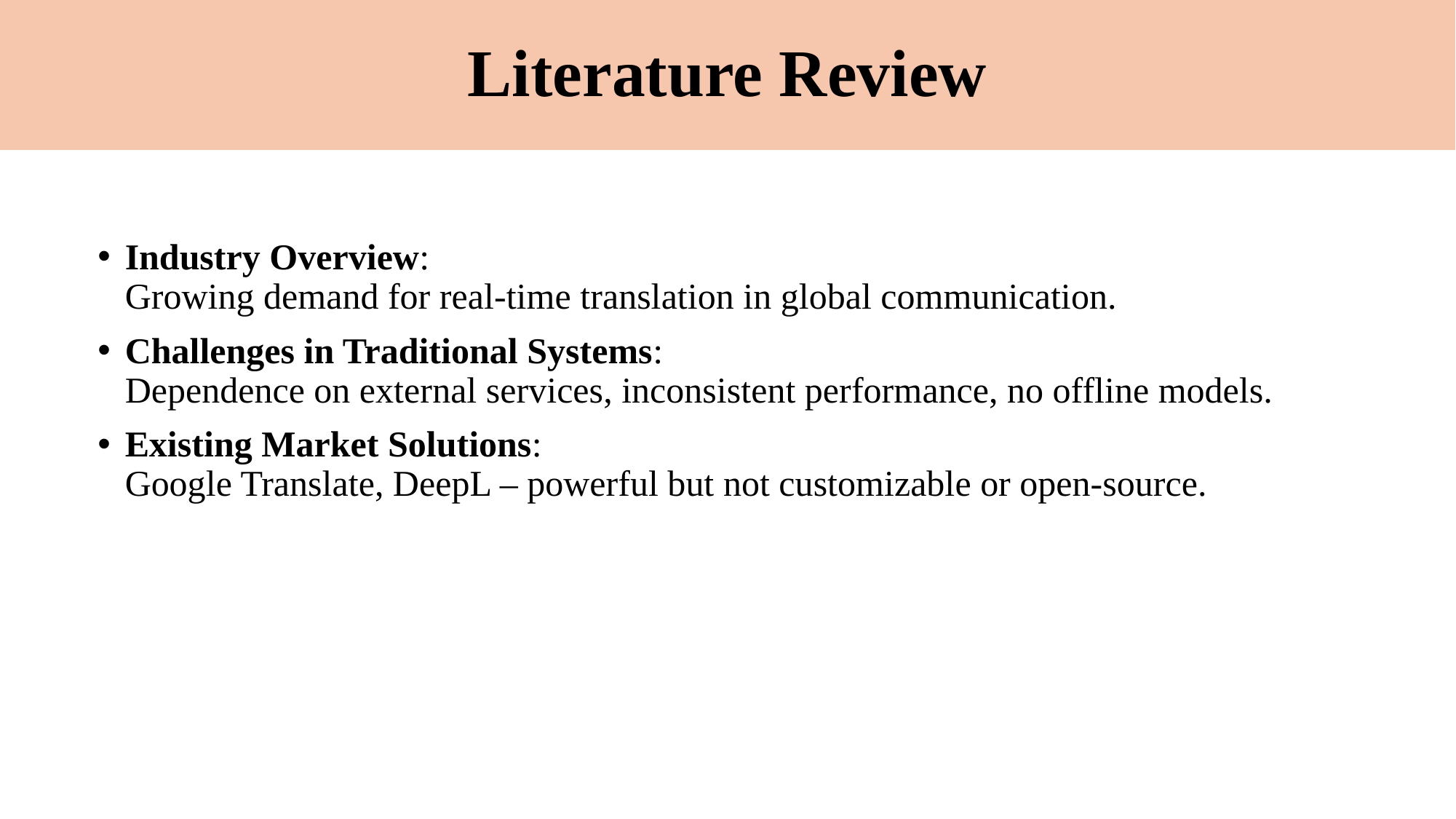

# Literature Review
Industry Overview:
Growing demand for real-time translation in global communication.
Challenges in Traditional Systems:
Dependence on external services, inconsistent performance, no offline models.
Existing Market Solutions:
Google Translate, DeepL – powerful but not customizable or open-source.